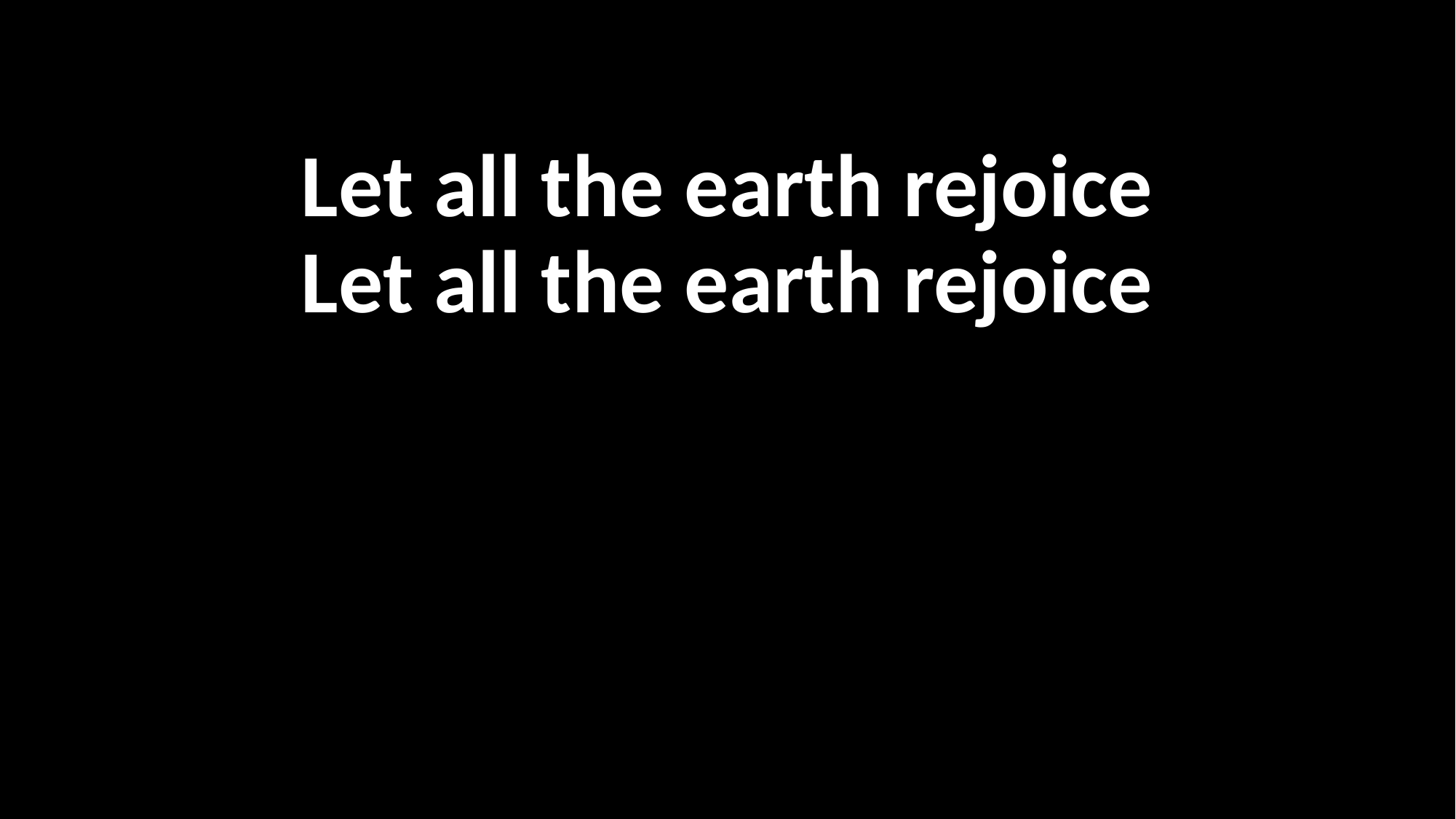

Let all the earth rejoice
Let all the earth rejoice